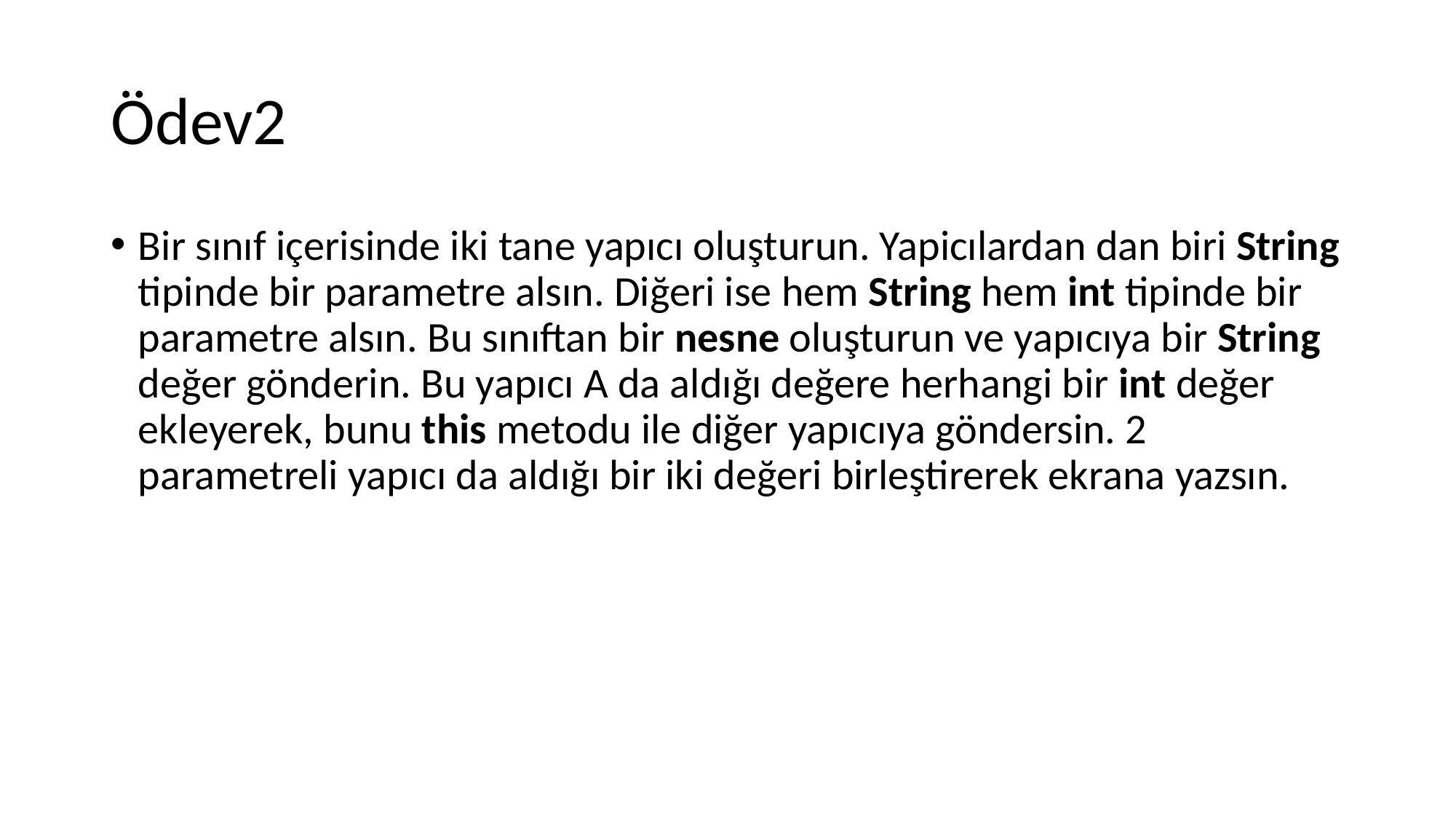

# Ödev2
Bir sınıf içerisinde iki tane yapıcı oluşturun. Yapicılardan dan biri String tipinde bir parametre alsın. Diğeri ise hem String hem int tipinde bir parametre alsın. Bu sınıftan bir nesne oluşturun ve yapıcıya bir String değer gönderin. Bu yapıcı A da aldığı değere herhangi bir int değer ekleyerek, bunu this metodu ile diğer yapıcıya göndersin. 2 parametreli yapıcı da aldığı bir iki değeri birleştirerek ekrana yazsın.